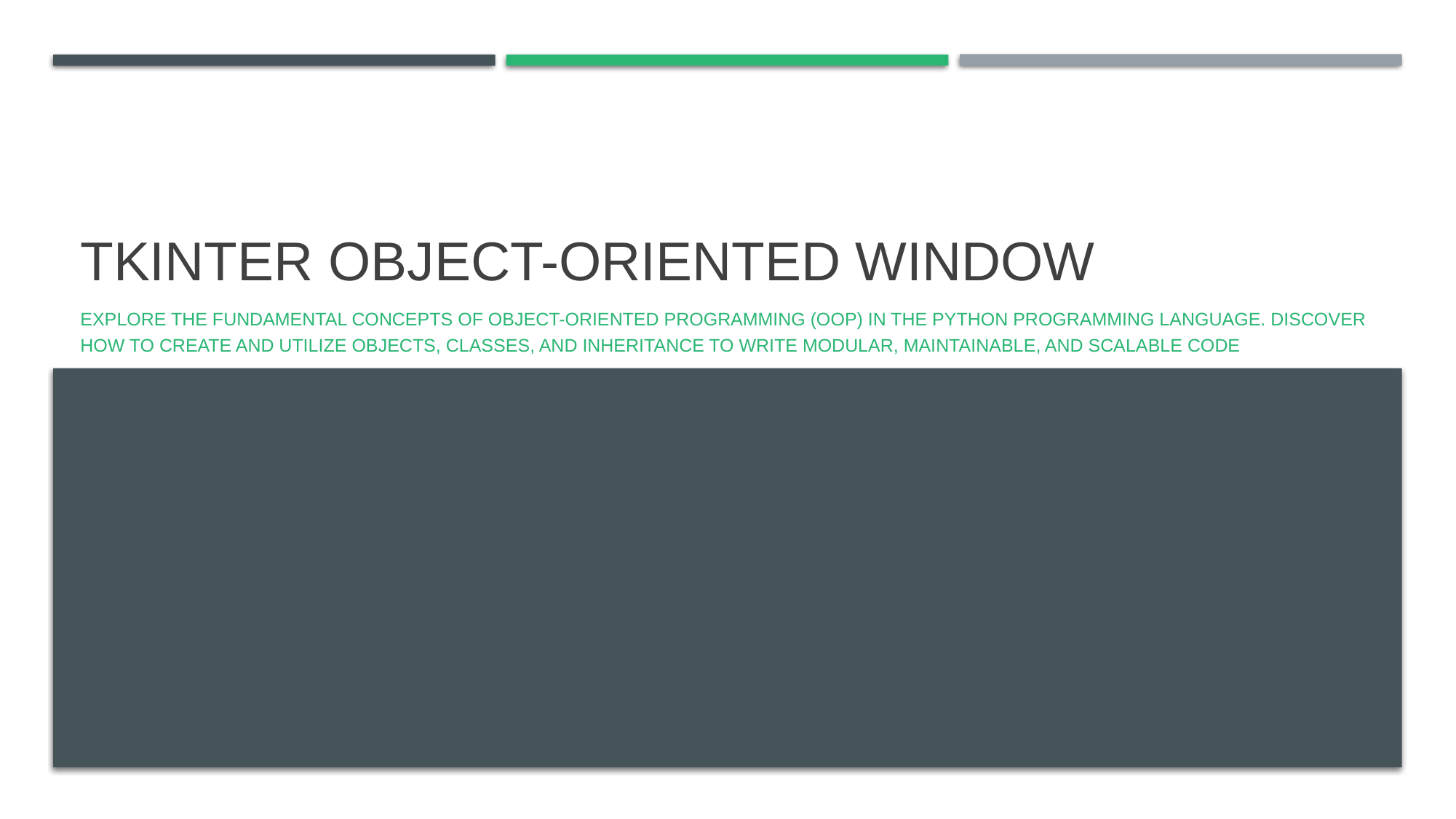

# Tkinter Object-Oriented Window
Explore the fundamental concepts of Object-Oriented Programming (OOP) in the Python programming language. Discover how to create and utilize objects, classes, and inheritance to write modular, maintainable, and scalable code